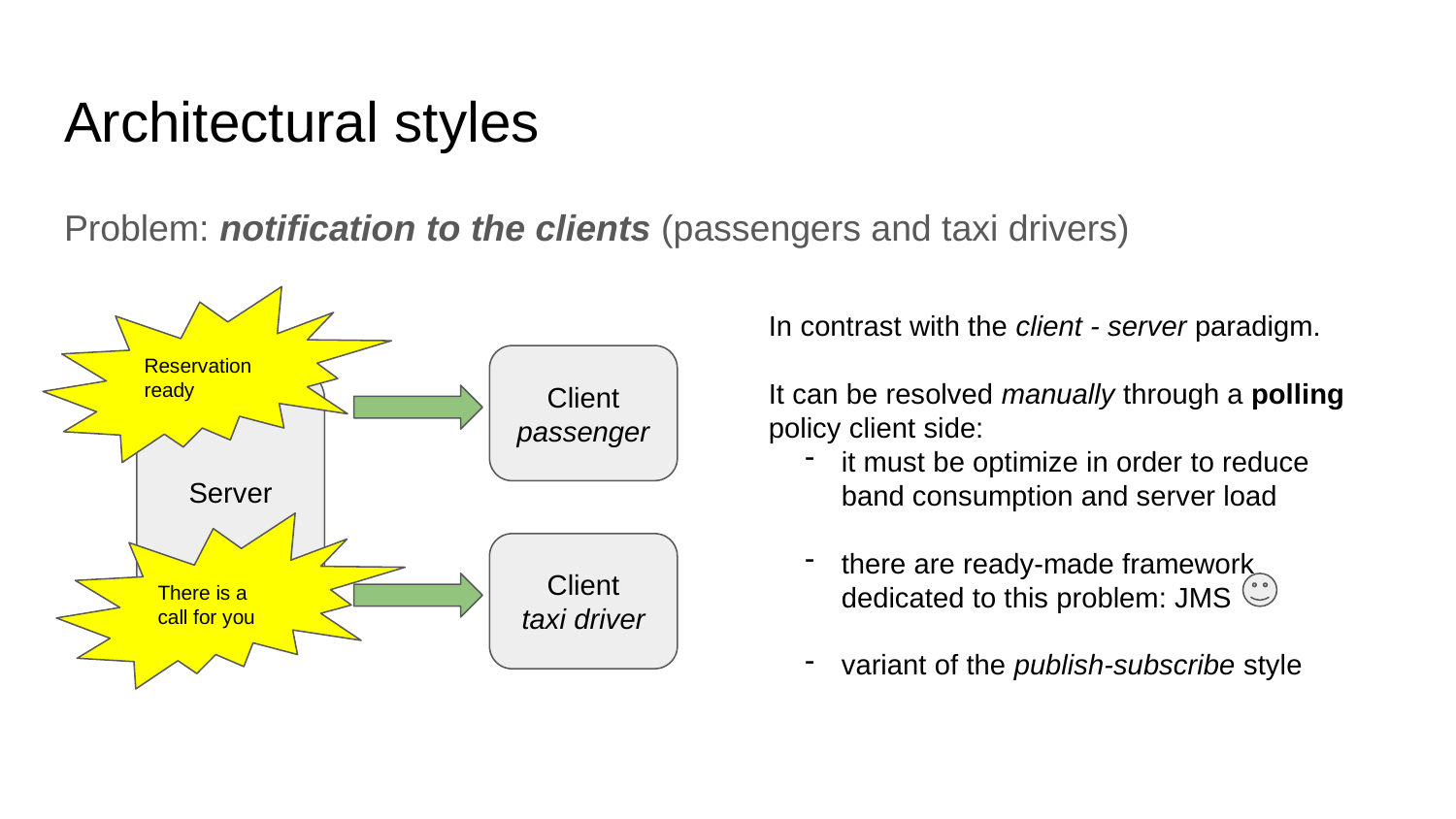

# Architectural styles

Problem: notification to the clients (passengers and taxi drivers)
Reservation ready
Client
passenger
Server

There is a call for you
Client
taxi driver

In contrast with the client - server paradigm.

It can be resolved manually through a polling policy client side:
it must be optimize in order to reduce band consumption and server load

there are ready-made framework dedicated to this problem: JMS

variant of the publish-subscribe style